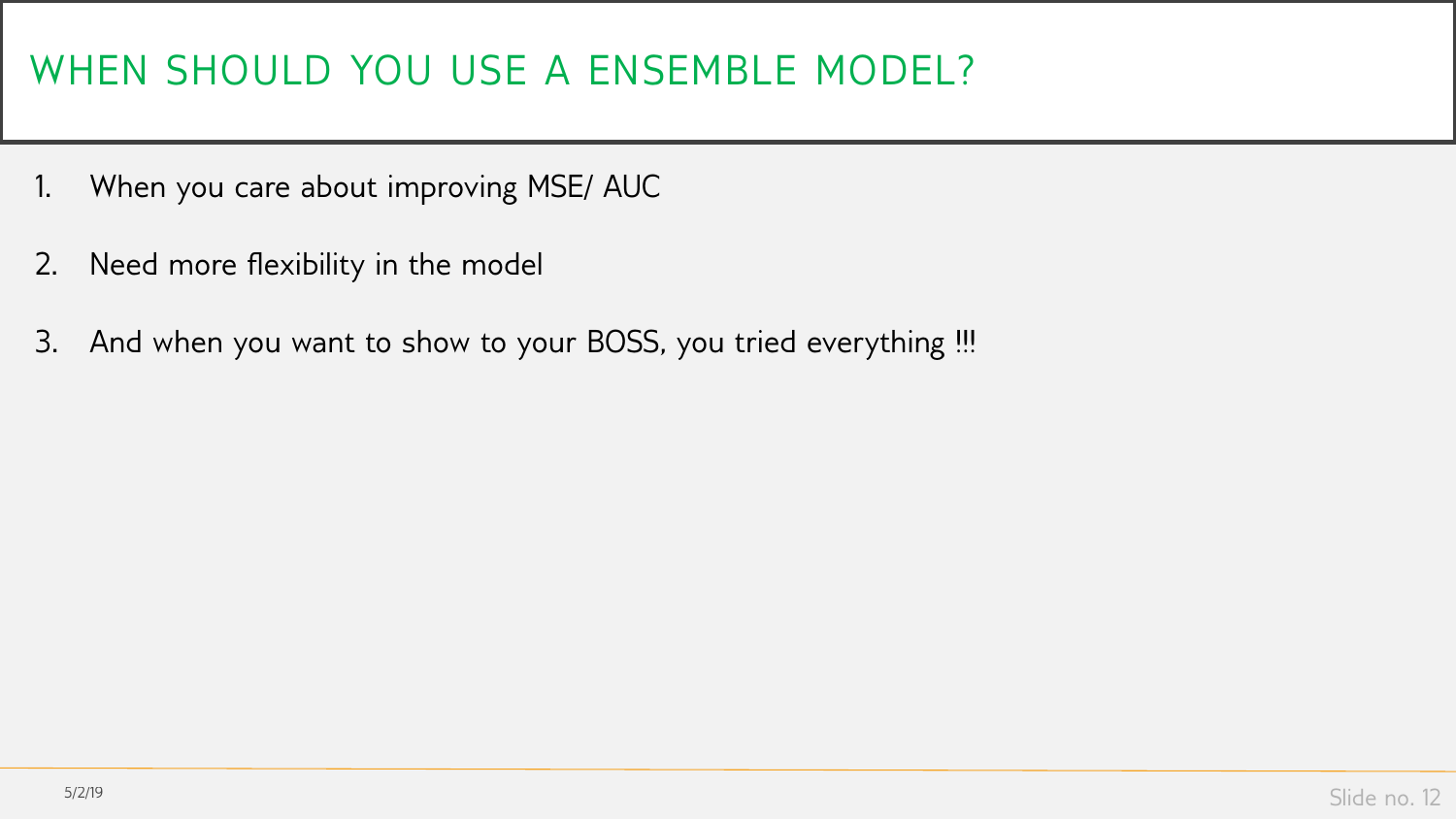

# When should you use a ENSEMBLE model?
When you care about improving MSE/ AUC

Need more flexibility in the model

And when you want to show to your BOSS, you tried everything !!!

5/2/19
Slide no. 12